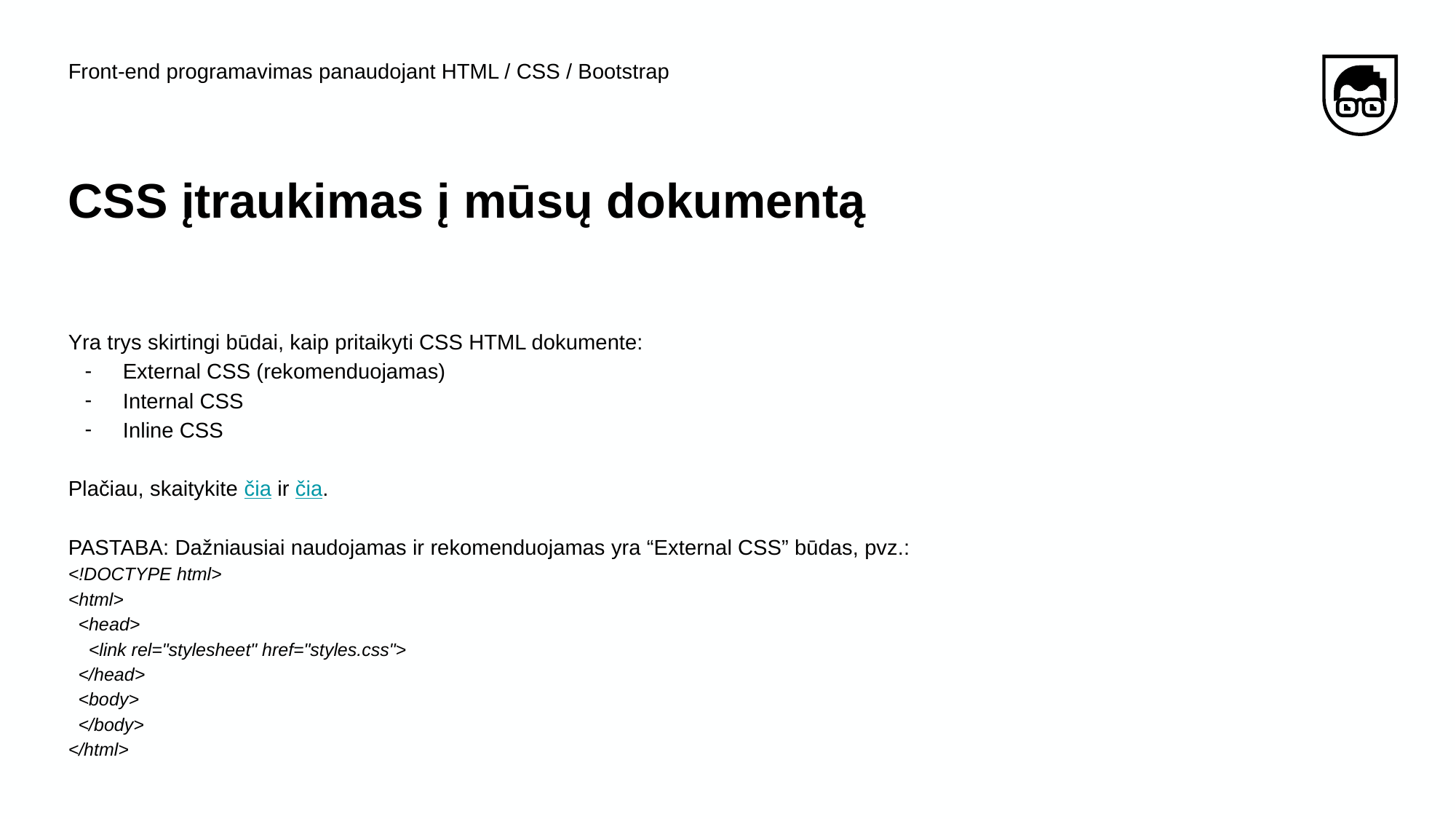

Front-end programavimas panaudojant HTML / CSS / Bootstrap
# CSS įtraukimas į mūsų dokumentą

Yra trys skirtingi būdai, kaip pritaikyti CSS HTML dokumente:
External CSS (rekomenduojamas)
Internal CSS
Inline CSS

Plačiau, skaitykite čia ir čia.

PASTABA: Dažniausiai naudojamas ir rekomenduojamas yra “External CSS” būdas, pvz.:
<!DOCTYPE html>
<html>
  <head>
    <link rel="stylesheet" href="styles.css">
  </head>
  <body>
  </body>
</html>